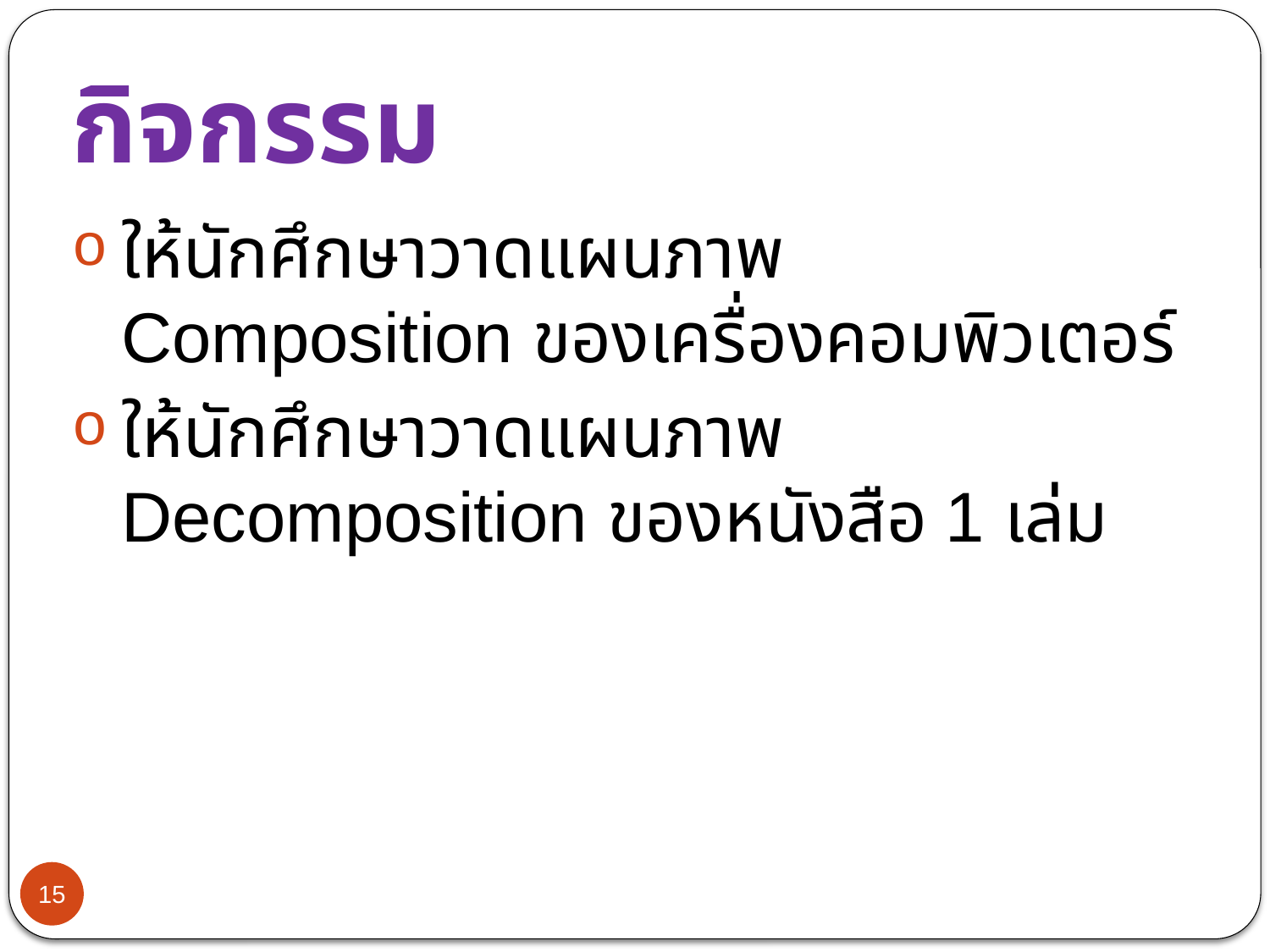

# กิจกรรม
ให้นักศึกษาวาดแผนภาพ Composition ของเครื่องคอมพิวเตอร์
ให้นักศึกษาวาดแผนภาพ Decomposition ของหนังสือ 1 เล่ม
15